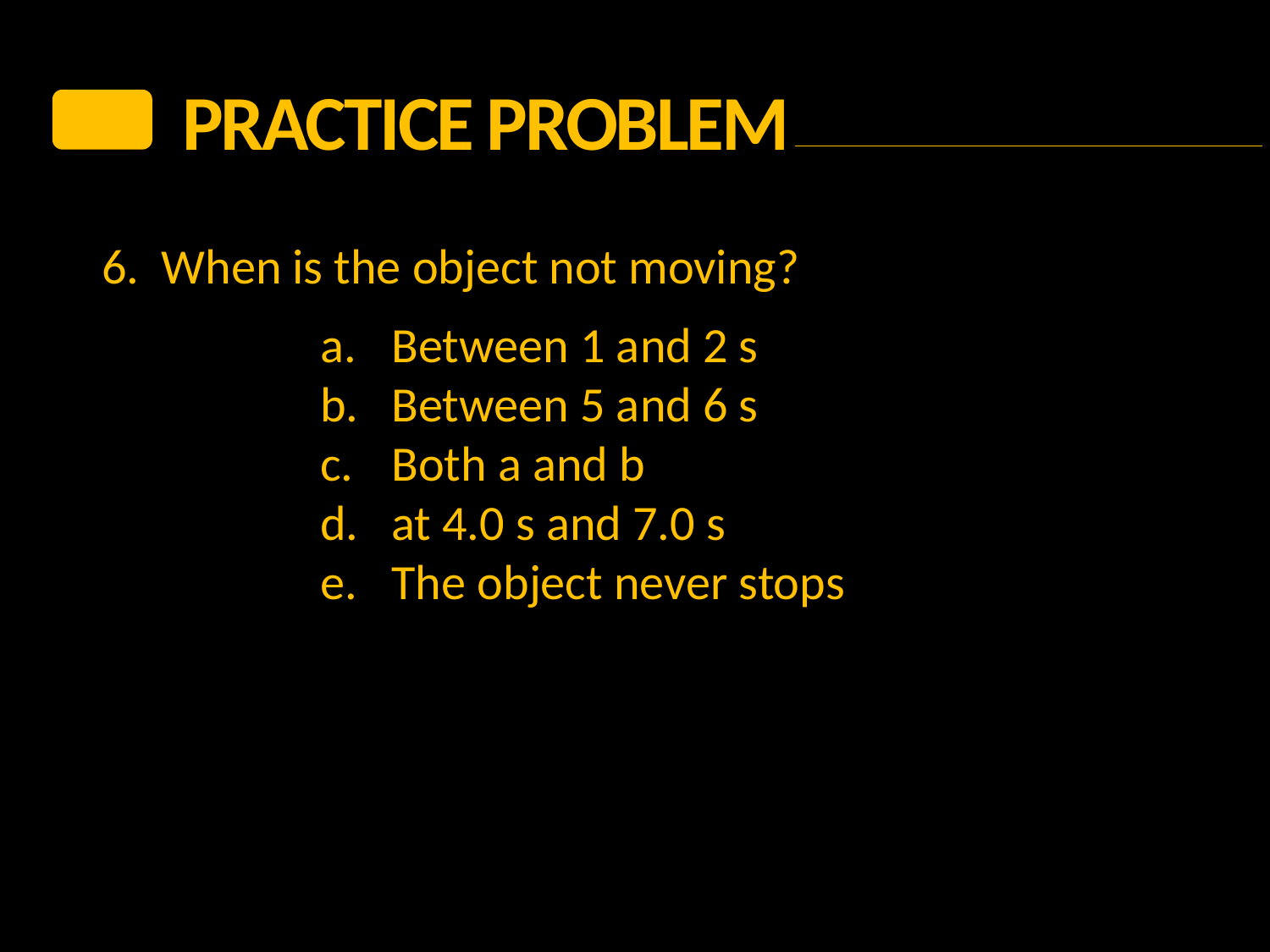

PRACTICE Problem

6.  When is the object not moving?
Between 1 and 2 s
Between 5 and 6 s
Both a and b
at 4.0 s and 7.0 s
The object never stops